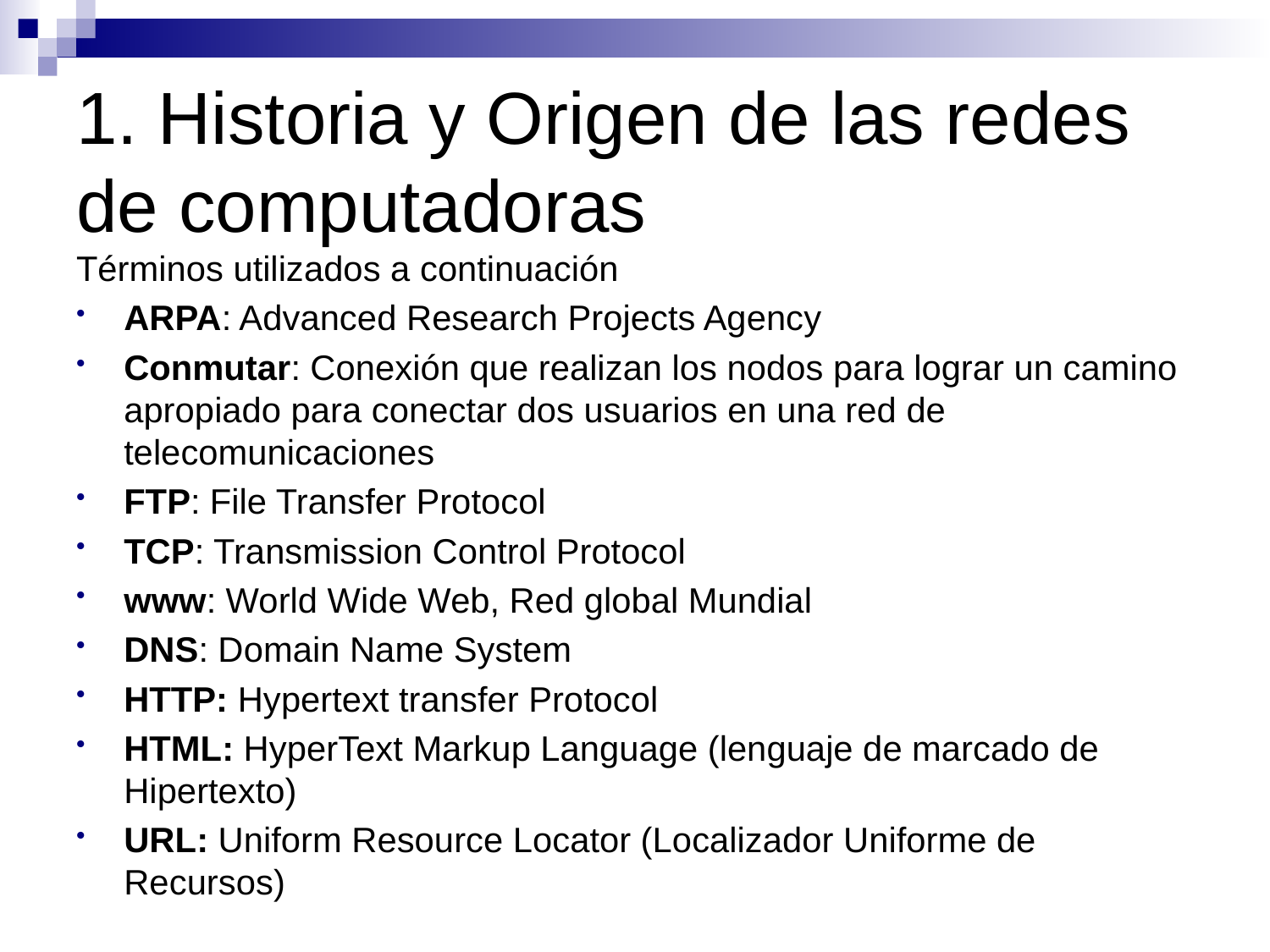

# 1. Historia y Origen de las redes de computadoras
Términos utilizados a continuación
ARPA: Advanced Research Projects Agency
Conmutar: Conexión que realizan los nodos para lograr un camino apropiado para conectar dos usuarios en una red de telecomunicaciones
FTP: File Transfer Protocol
TCP: Transmission Control Protocol
www: World Wide Web, Red global Mundial
DNS: Domain Name System
HTTP: Hypertext transfer Protocol
HTML: HyperText Markup Language (lenguaje de marcado de Hipertexto)
URL: Uniform Resource Locator (Localizador Uniforme de Recursos)